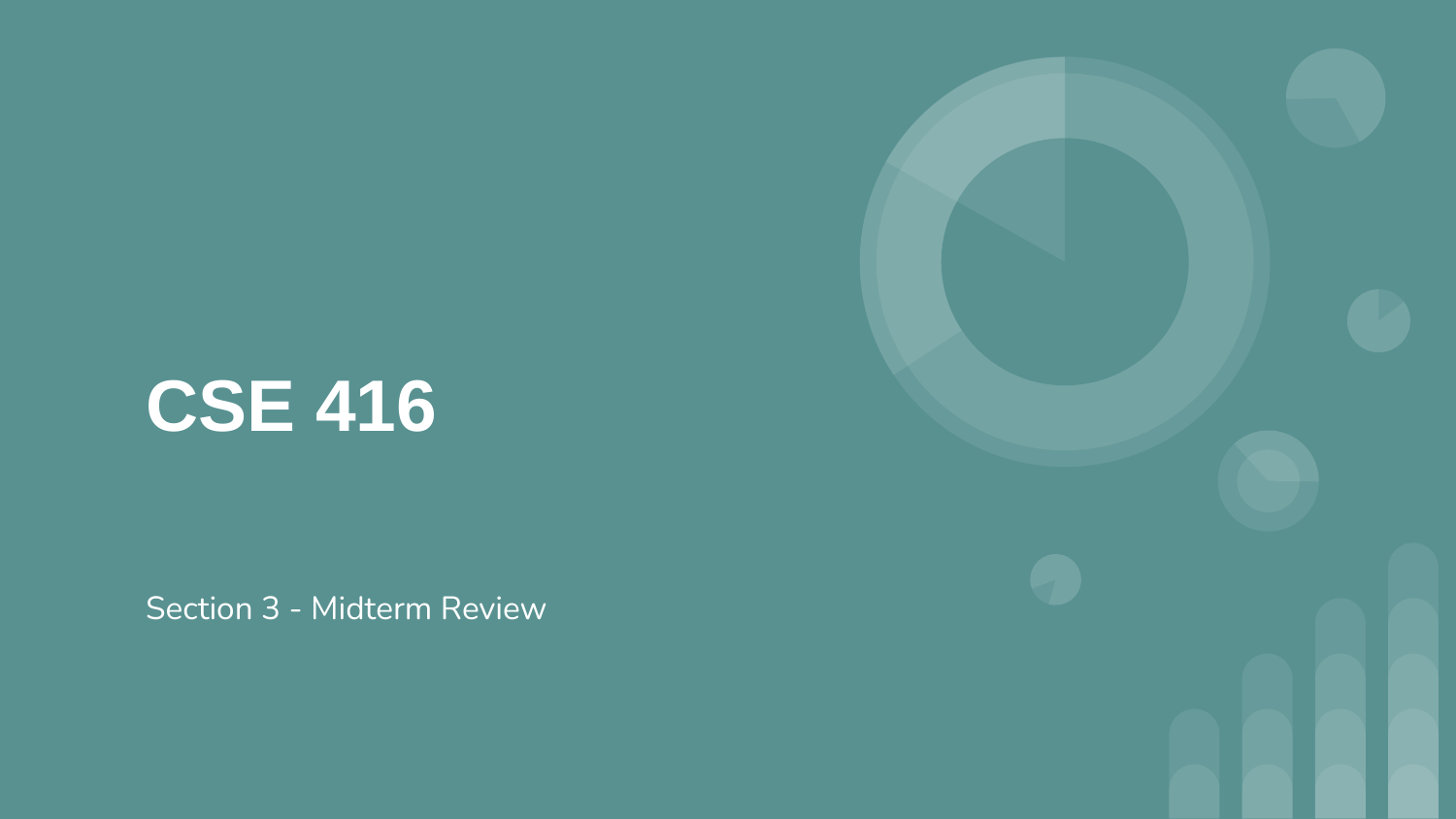

# CSE 416
Section 3 - Midterm Review